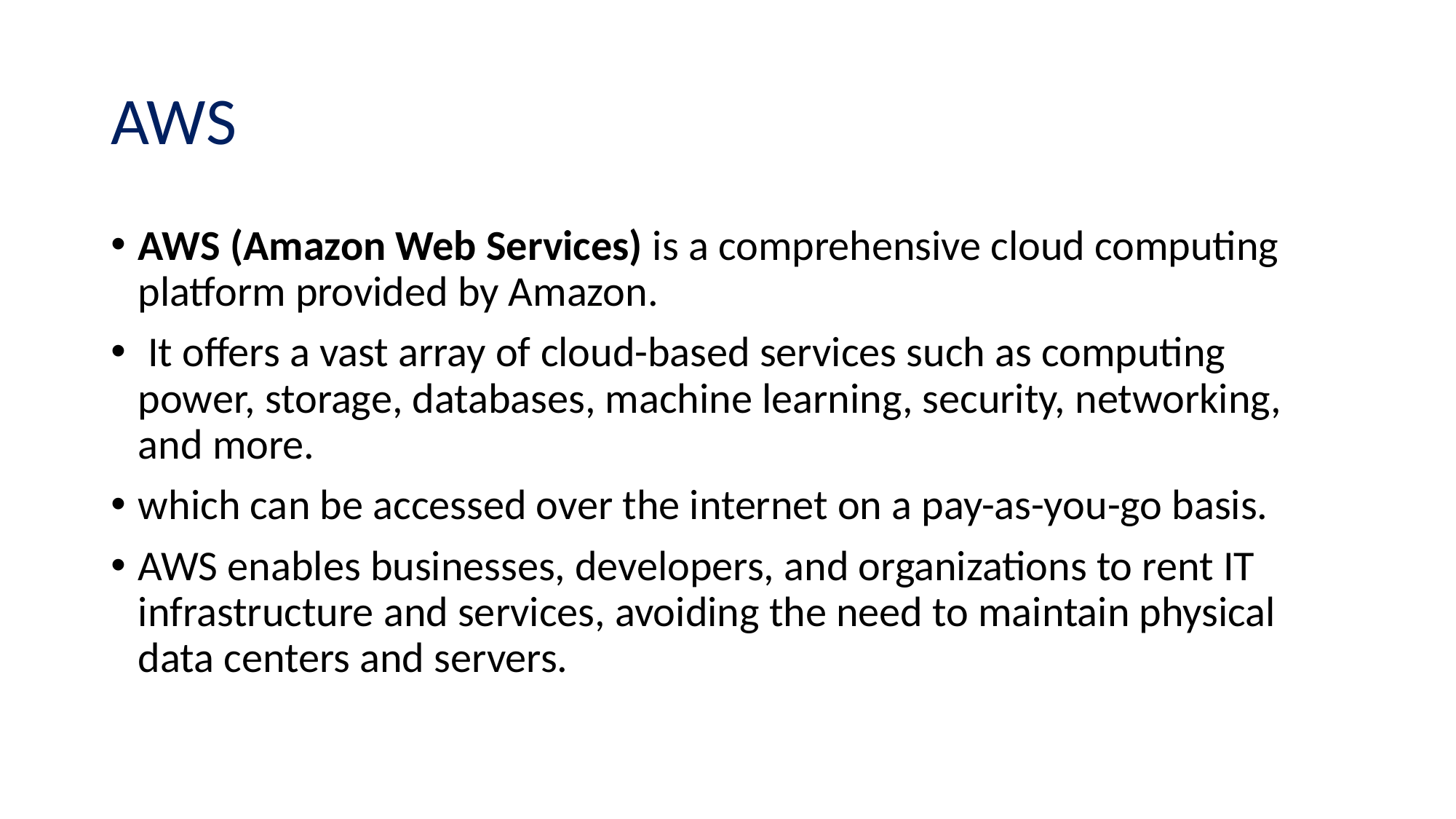

# AWS
AWS (Amazon Web Services) is a comprehensive cloud computing platform provided by Amazon.
 It offers a vast array of cloud-based services such as computing power, storage, databases, machine learning, security, networking, and more.
which can be accessed over the internet on a pay-as-you-go basis.
AWS enables businesses, developers, and organizations to rent IT infrastructure and services, avoiding the need to maintain physical data centers and servers.